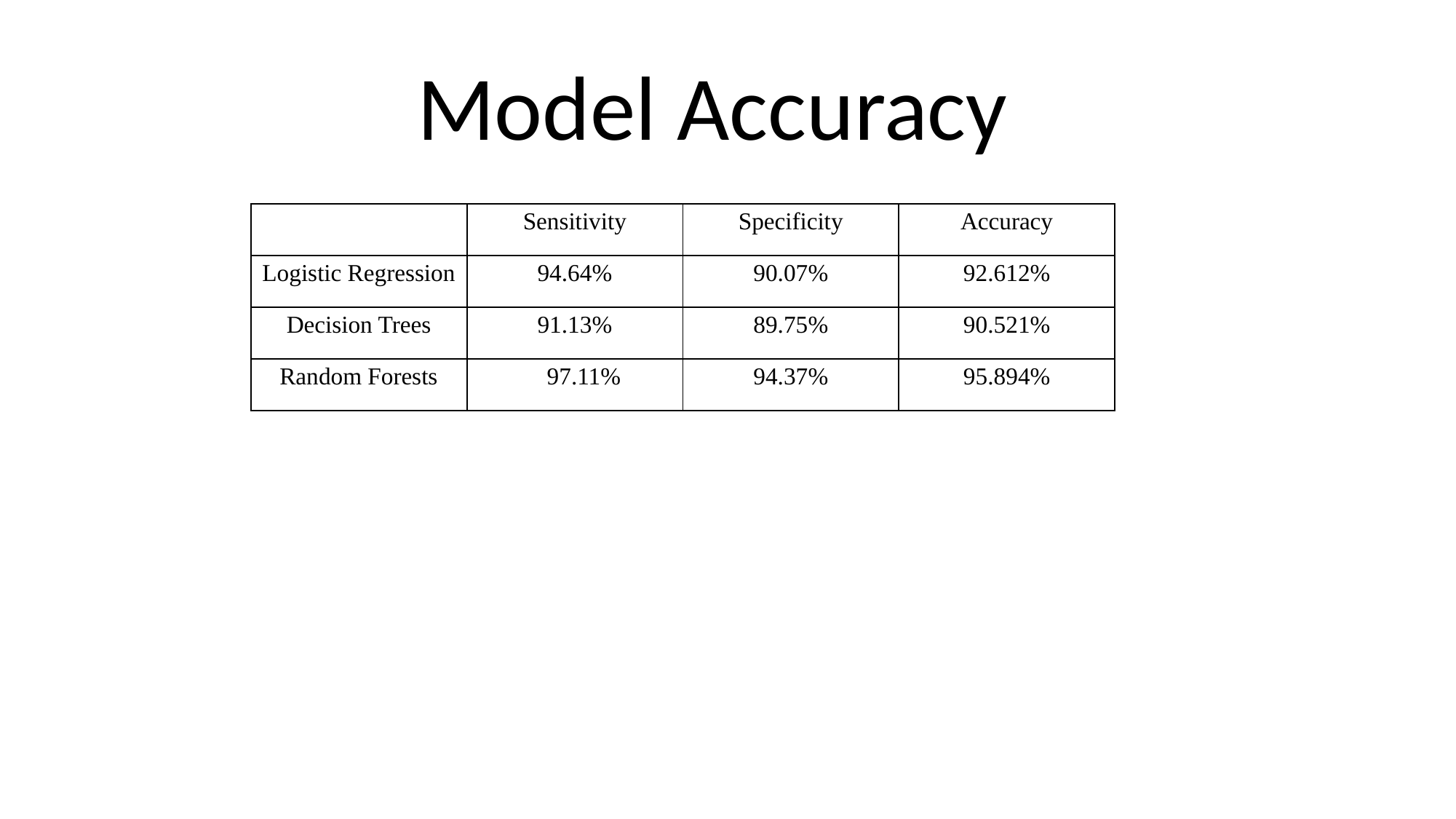

# Model Accuracy
|  | Sensitivity | Specificity | Accuracy |
| --- | --- | --- | --- |
| Logistic Regression | 94.64% | 90.07% | 92.612% |
| Decision Trees | 91.13% | 89.75% | 90.521% |
| Random Forests | 97.11% | 94.37% | 95.894% |